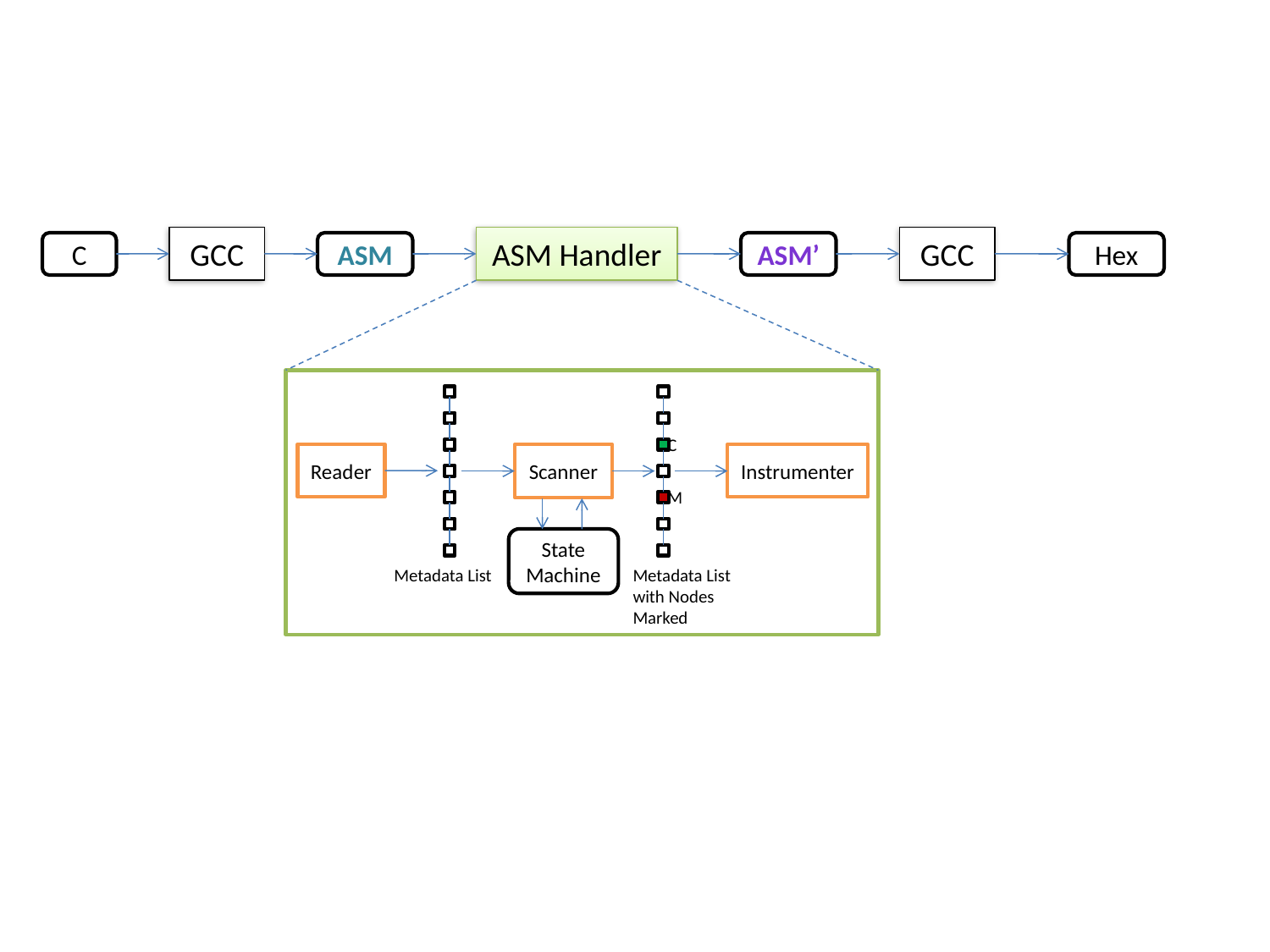

GCC
ASM Handler
GCC
C
ASM
ASM’
Hex

C
Reader
Instrumenter
Scanner
M
State Machine
Metadata List
Metadata List
with Nodes Marked